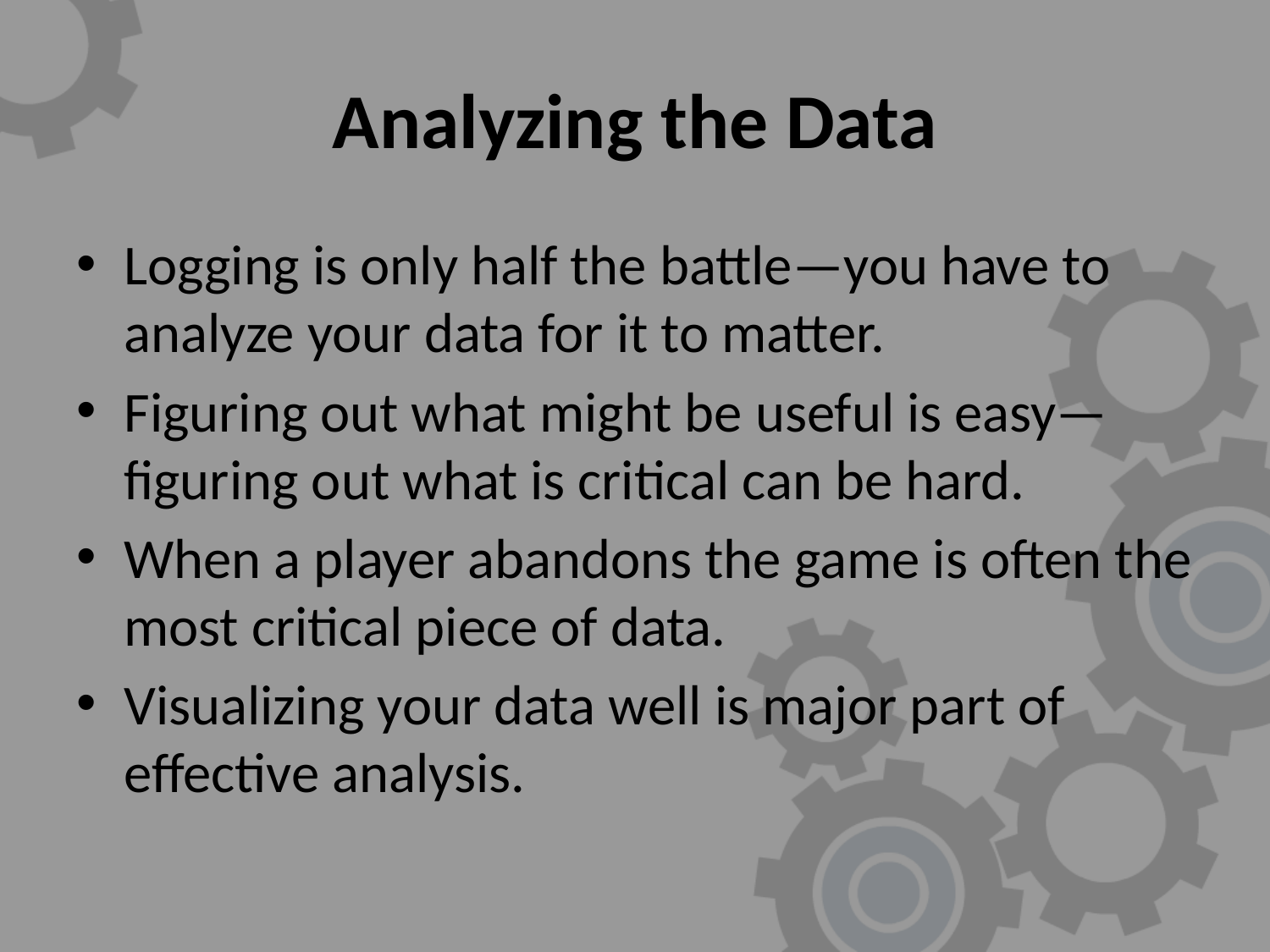

# Analyzing the Data
Logging is only half the battle—you have to analyze your data for it to matter.
Figuring out what might be useful is easy—figuring out what is critical can be hard.
When a player abandons the game is often the most critical piece of data.
Visualizing your data well is major part of effective analysis.